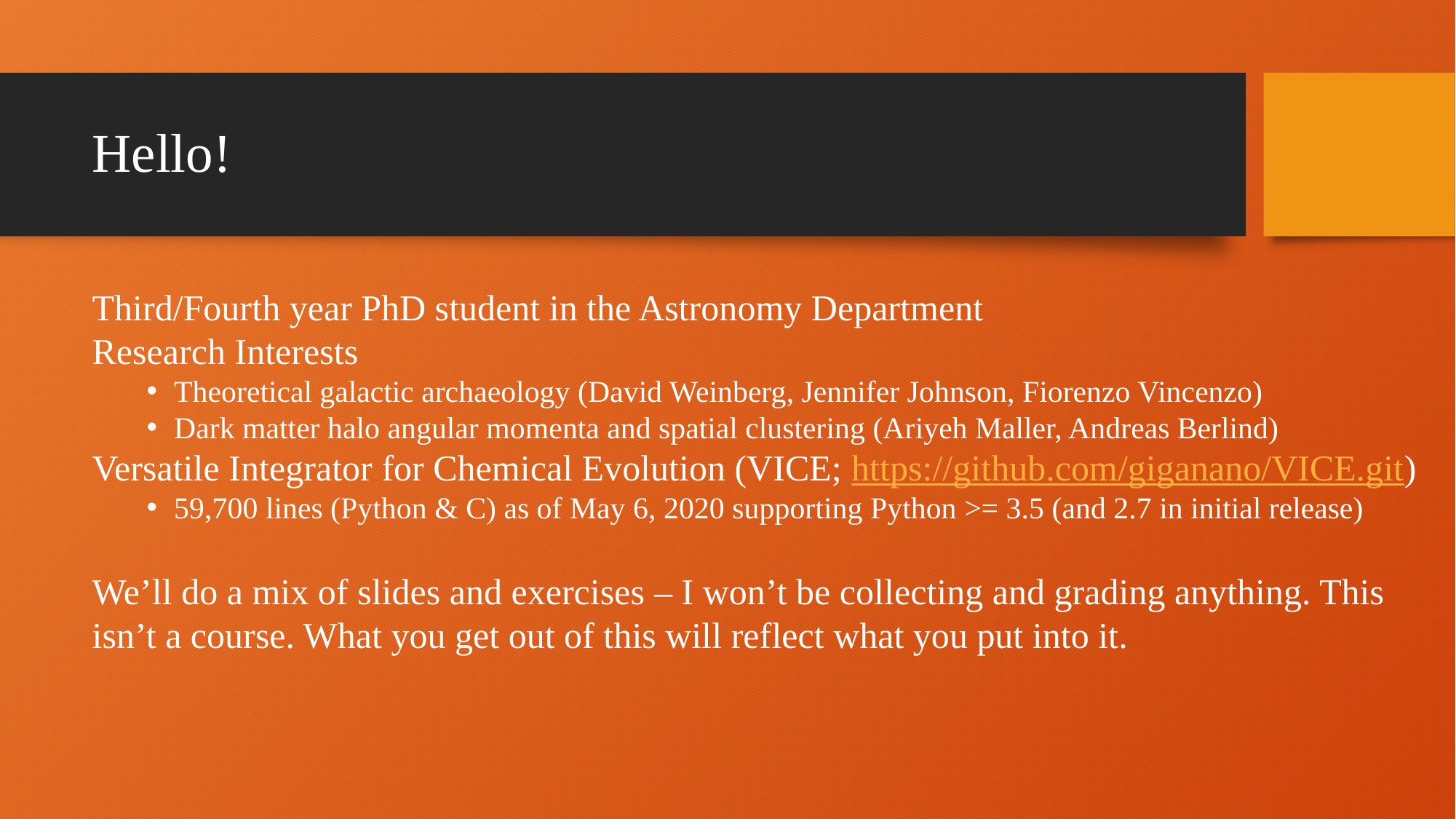

# Hello!
Third/Fourth year PhD student in the Astronomy Department
Research Interests
Theoretical galactic archaeology (David Weinberg, Jennifer Johnson, Fiorenzo Vincenzo)
Dark matter halo angular momenta and spatial clustering (Ariyeh Maller, Andreas Berlind)
Versatile Integrator for Chemical Evolution (VICE; https://github.com/giganano/VICE.git)
59,700 lines (Python & C) as of May 6, 2020 supporting Python >= 3.5 (and 2.7 in initial release)

We’ll do a mix of slides and exercises – I won’t be collecting and grading anything. This isn’t a course. What you get out of this will reflect what you put into it.